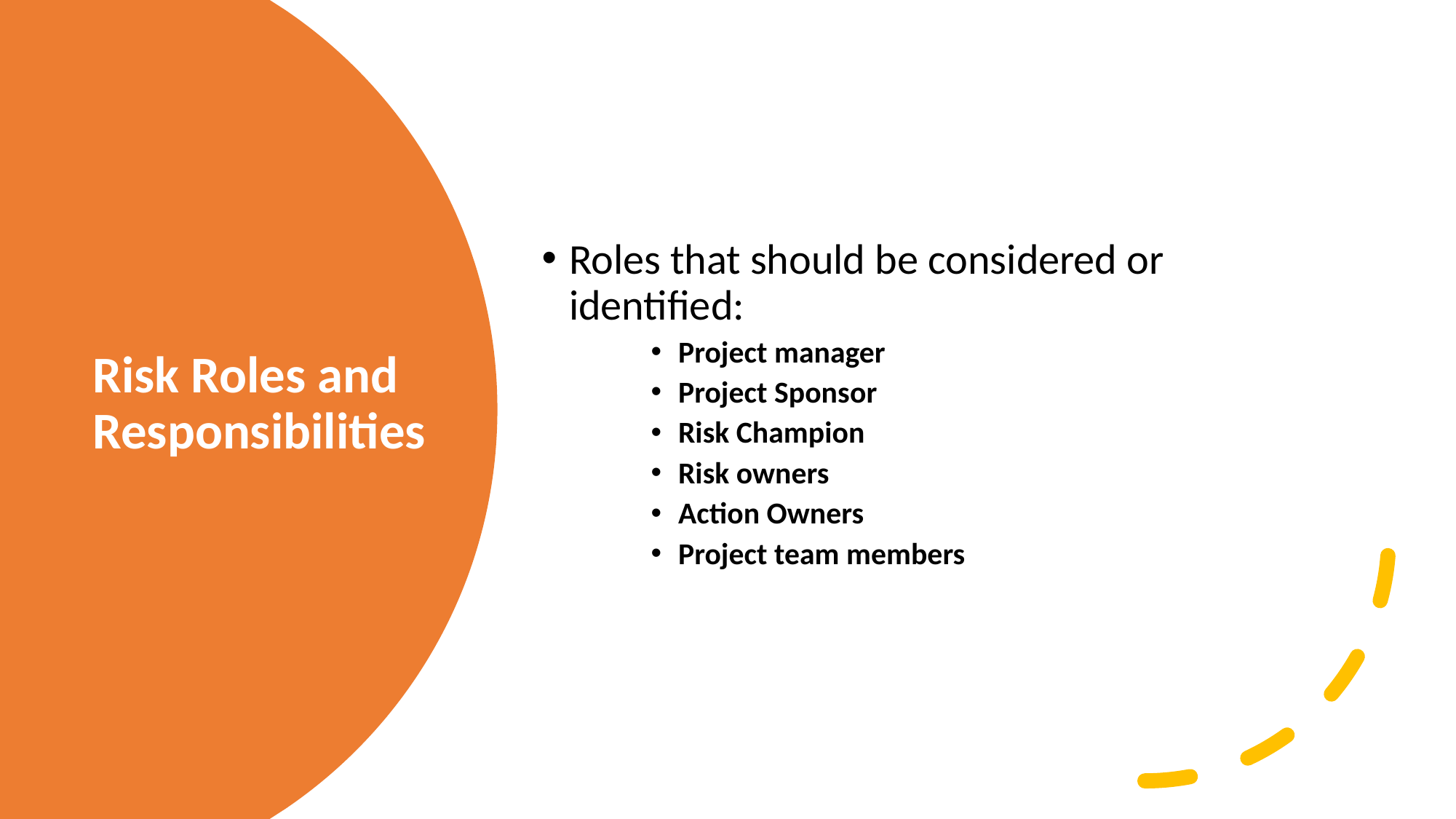

Roles that should be considered or identified:
Project manager
Project Sponsor
Risk Champion
Risk owners
Action Owners
Project team members
# Risk Roles and Responsibilities